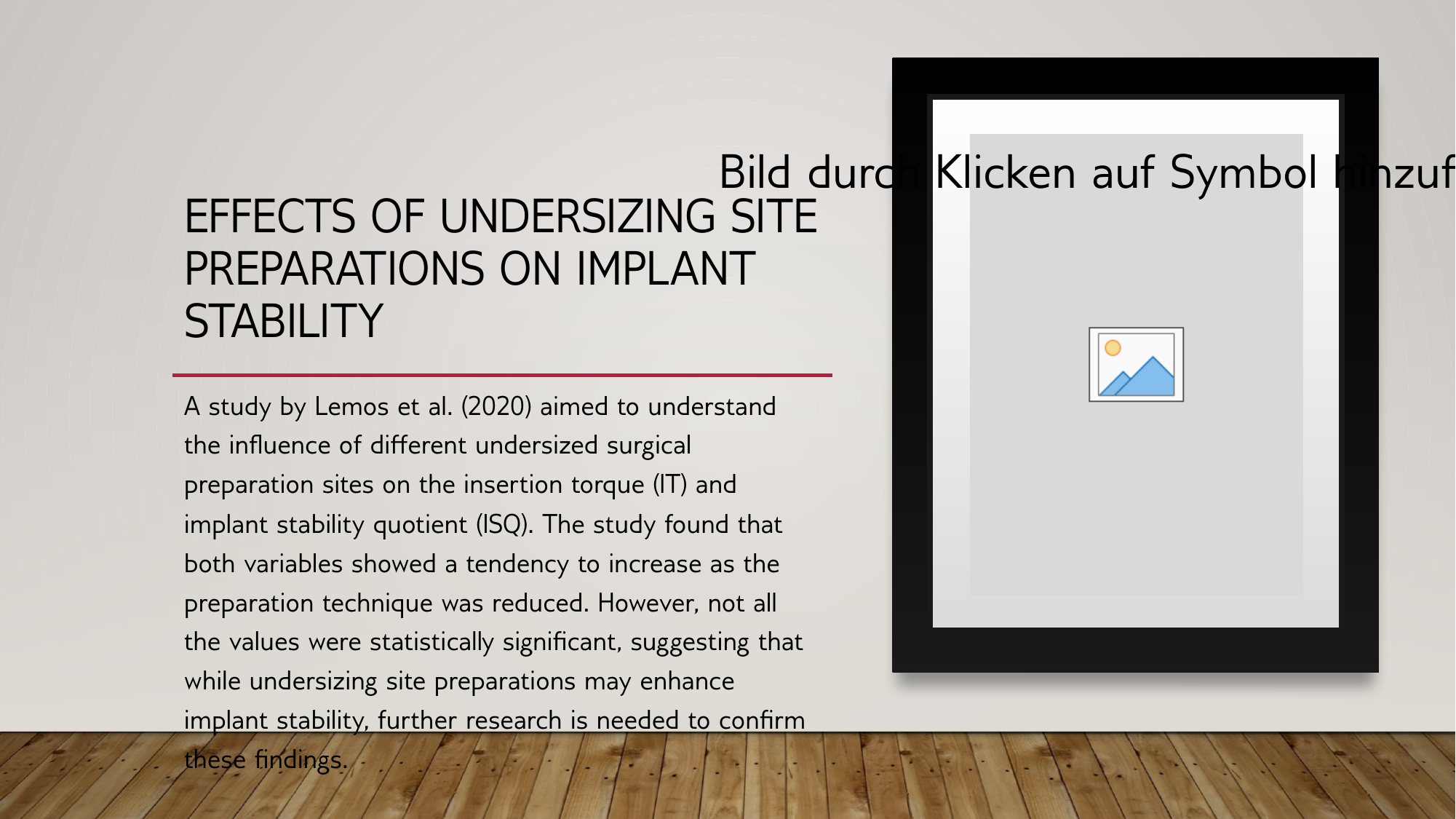

# Effects of Undersizing Site Preparations on Implant Stability
A study by Lemos et al. (2020) aimed to understand the influence of different undersized surgical preparation sites on the insertion torque (IT) and implant stability quotient (ISQ). The study found that both variables showed a tendency to increase as the preparation technique was reduced. However, not all the values were statistically significant, suggesting that while undersizing site preparations may enhance implant stability, further research is needed to confirm these findings.